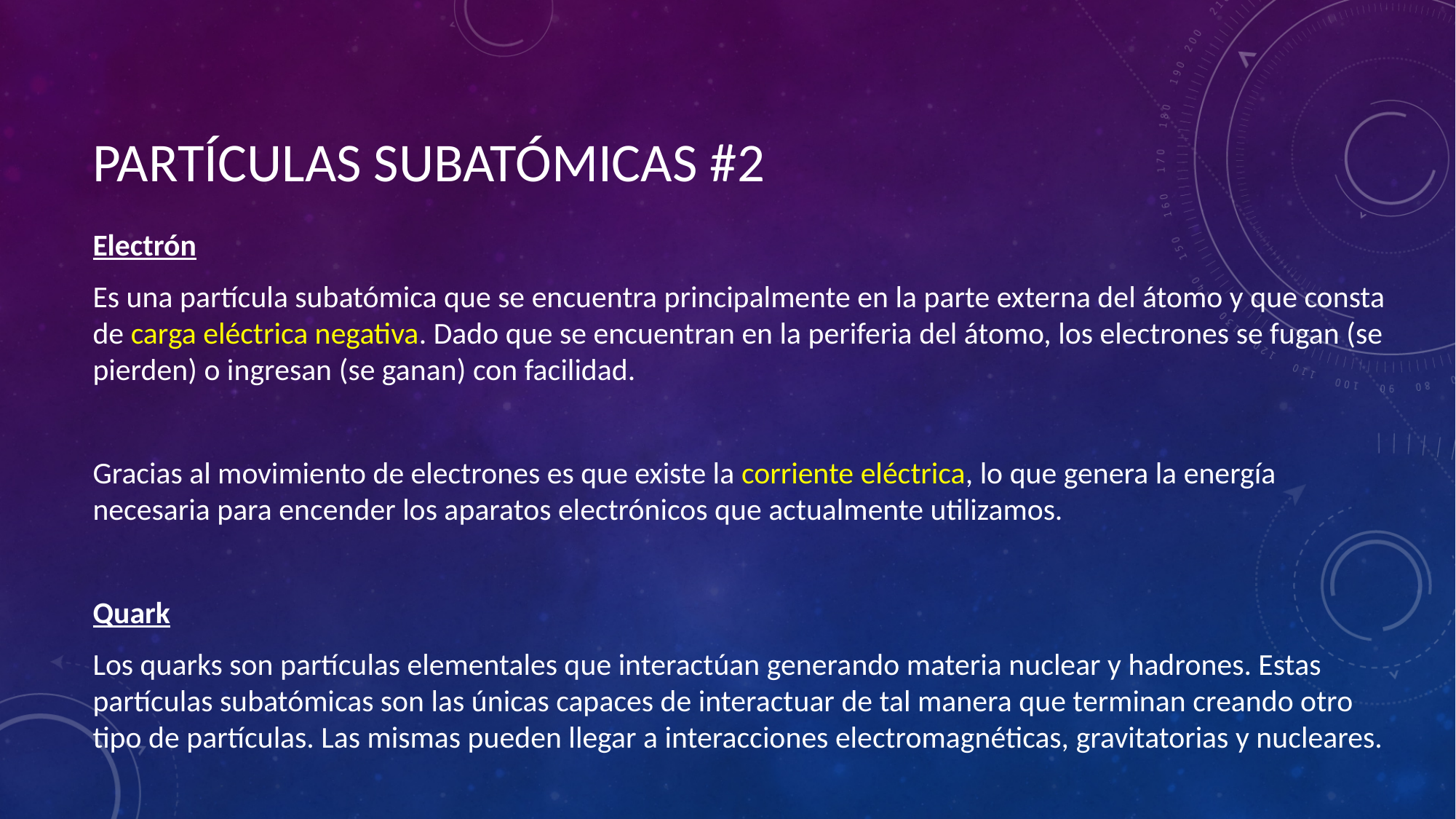

# Partículas Subatómicas #2
Electrón
Es una partícula subatómica que se encuentra principalmente en la parte externa del átomo y que consta de carga eléctrica negativa. Dado que se encuentran en la periferia del átomo, los electrones se fugan (se pierden) o ingresan (se ganan) con facilidad.

Gracias al movimiento de electrones es que existe la corriente eléctrica, lo que genera la energía necesaria para encender los aparatos electrónicos que actualmente utilizamos.

Quark
Los quarks son partículas elementales que interactúan generando materia nuclear y hadrones. Estas partículas subatómicas son las únicas capaces de interactuar de tal manera que terminan creando otro tipo de partículas. Las mismas pueden llegar a interacciones electromagnéticas, gravitatorias y nucleares.